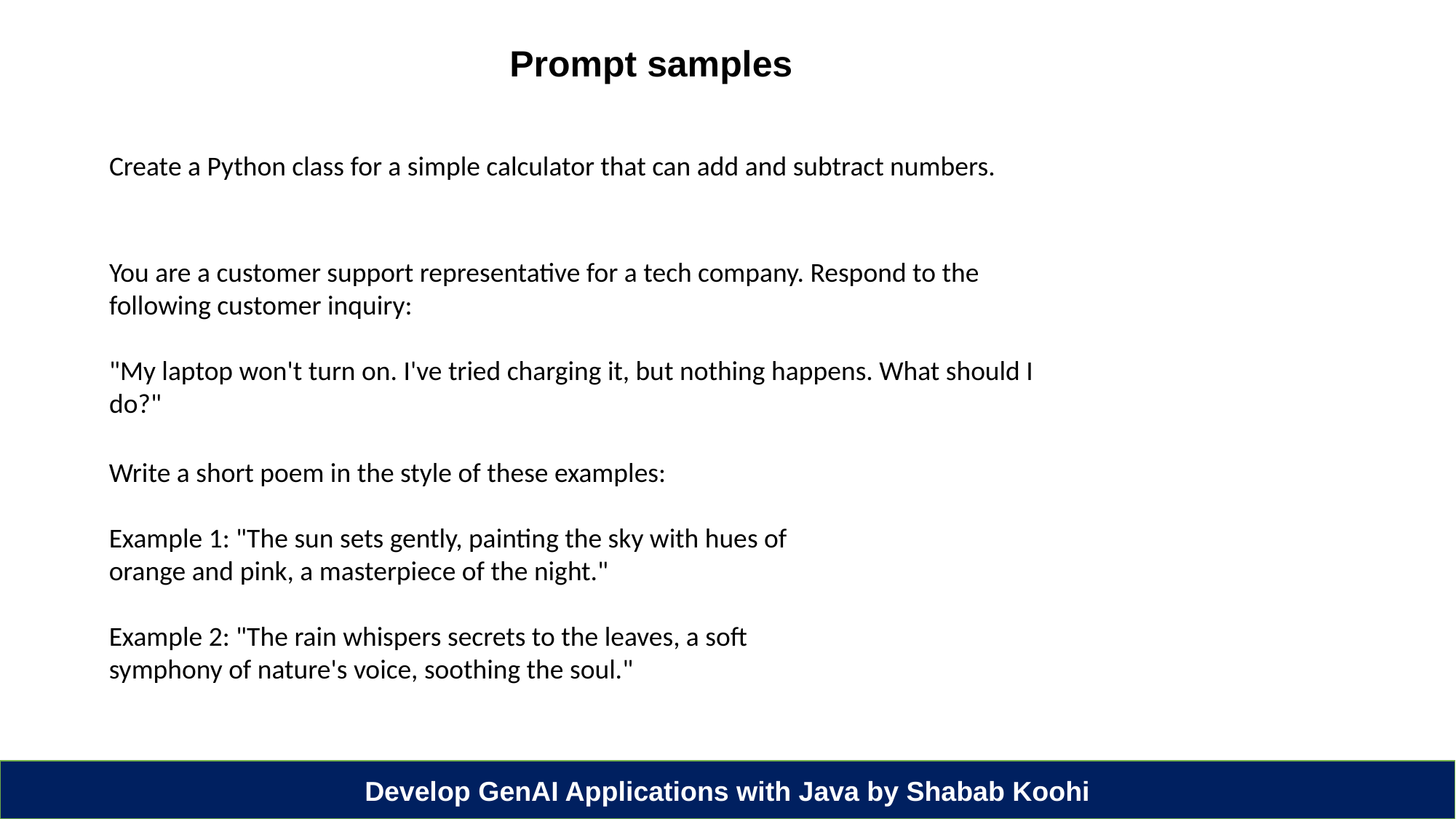

# Prompt samples
Create a Python class for a simple calculator that can add and subtract numbers.
You are a customer support representative for a tech company. Respond to the following customer inquiry:

"My laptop won't turn on. I've tried charging it, but nothing happens. What should I do?"
Write a short poem in the style of these examples:

Example 1: "The sun sets gently, painting the sky with hues of orange and pink, a masterpiece of the night."

Example 2: "The rain whispers secrets to the leaves, a soft symphony of nature's voice, soothing the soul."
Develop GenAI Applications with Java by Shabab Koohi